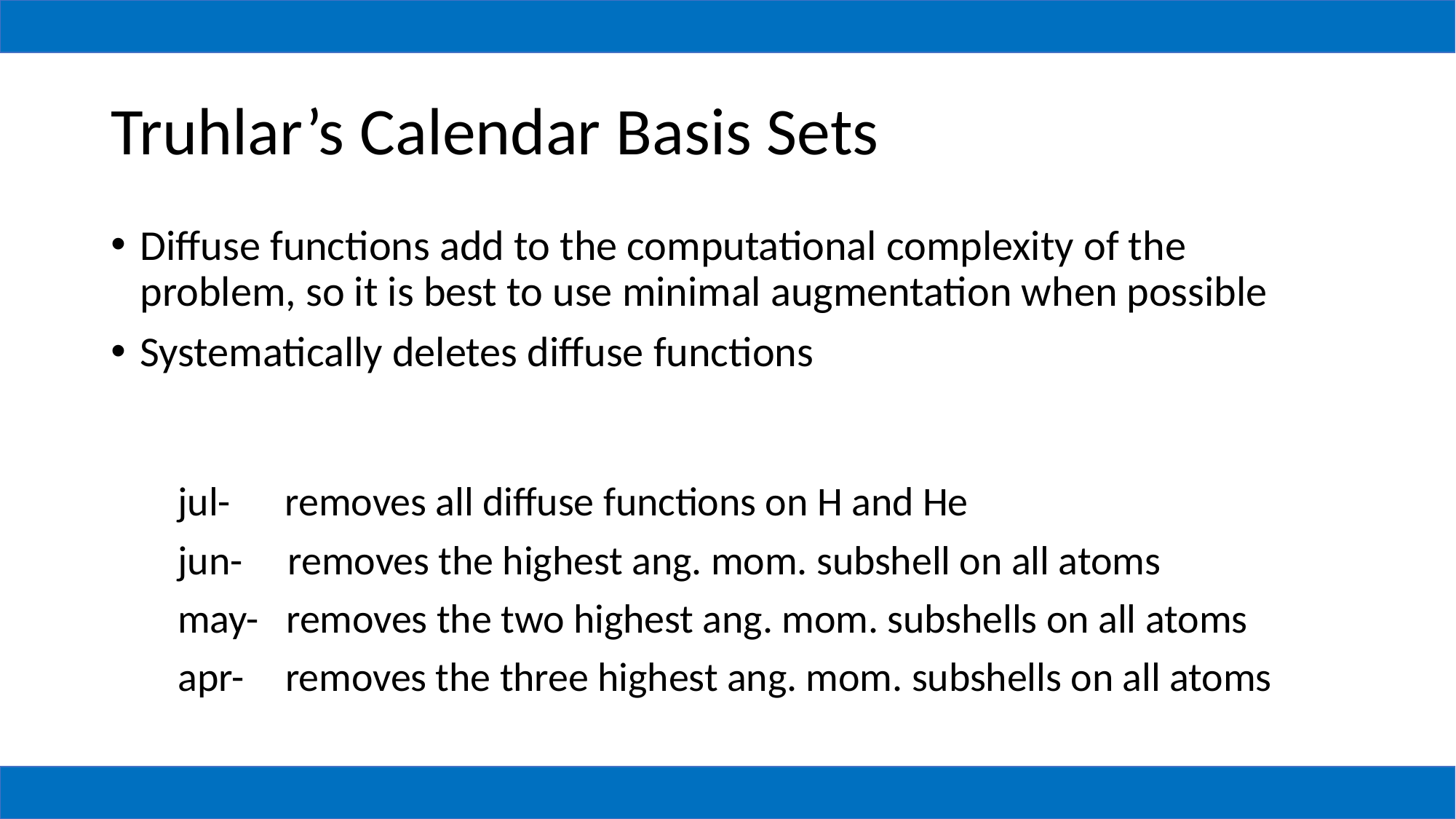

# Truhlar’s Calendar Basis Sets
Diffuse functions add to the computational complexity of the problem, so it is best to use minimal augmentation when possible
Systematically deletes diffuse functions
 jul-      removes all diffuse functions on H and He
 jun-     removes the highest ang. mom. subshell on all atoms
 may-   removes the two highest ang. mom. subshells on all atoms
 apr-     removes the three highest ang. mom. subshells on all atoms